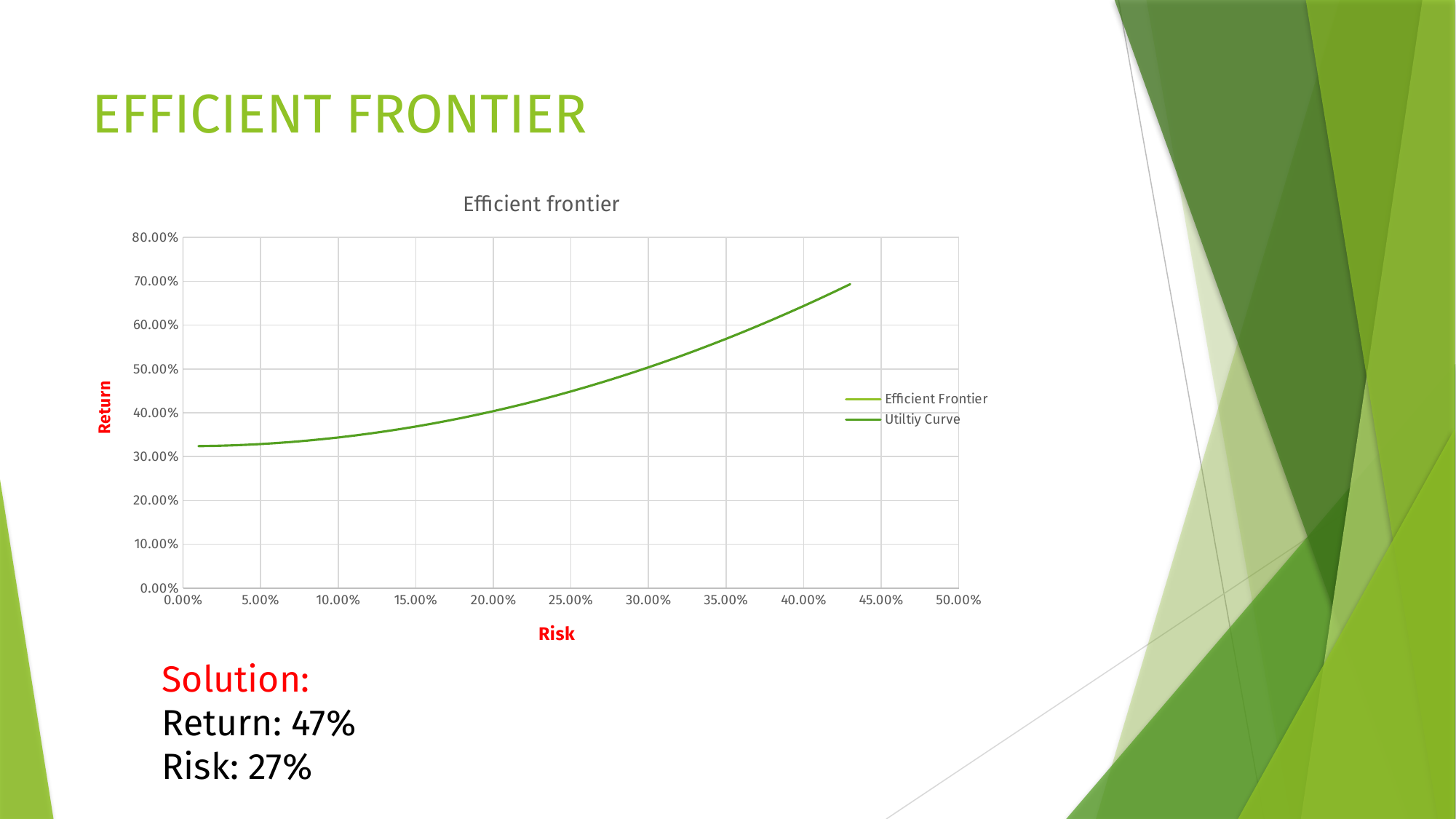

# EFFICIENT FRONTIER

### Chart: Efficient frontier

| Category |  |  |
|---|---|---|
Solution:
Return: 47%
Risk: 27%